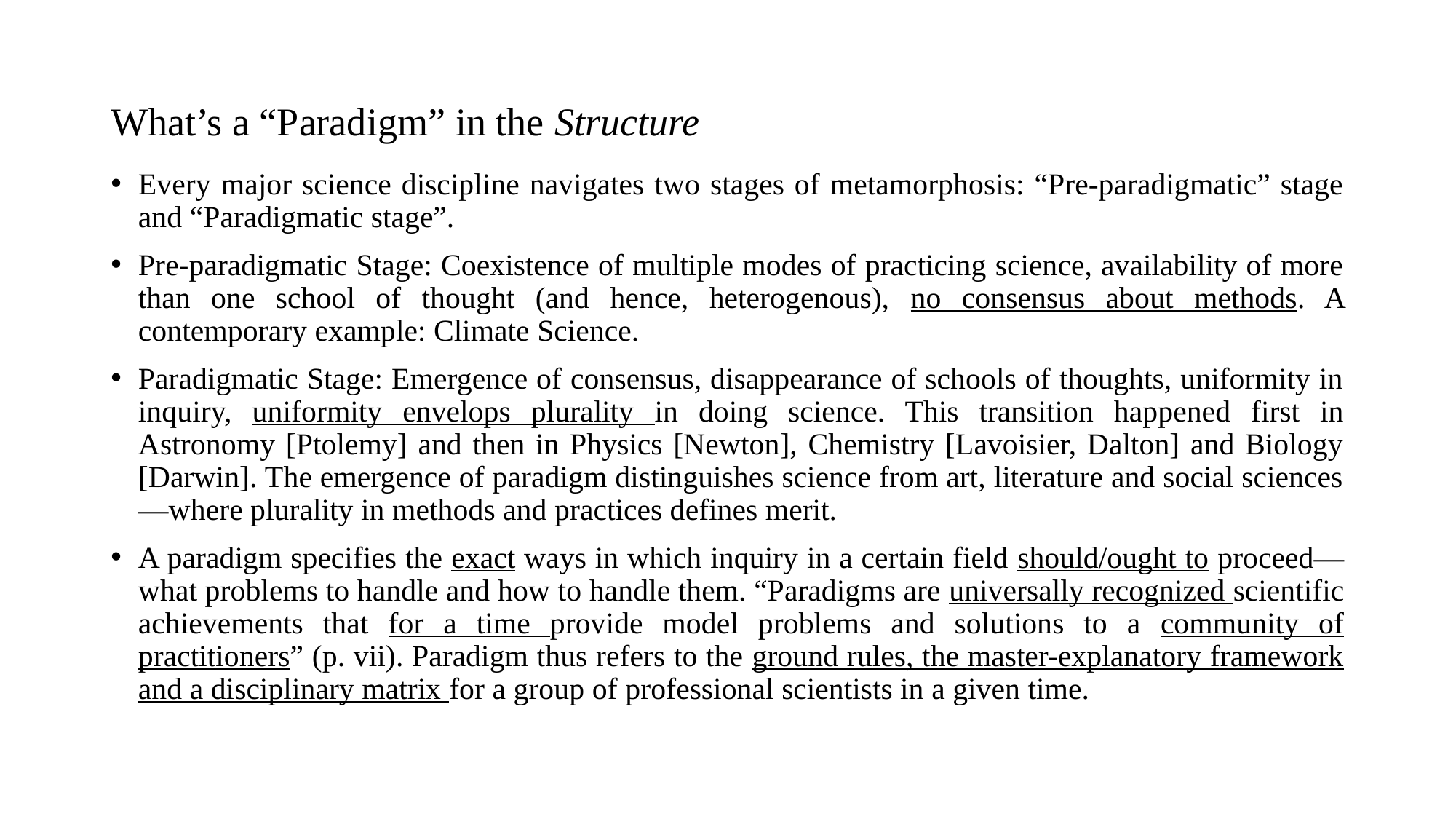

# What’s a “Paradigm” in the Structure
Every major science discipline navigates two stages of metamorphosis: “Pre-paradigmatic” stage and “Paradigmatic stage”.
Pre-paradigmatic Stage: Coexistence of multiple modes of practicing science, availability of more than one school of thought (and hence, heterogenous), no consensus about methods. A contemporary example: Climate Science.
Paradigmatic Stage: Emergence of consensus, disappearance of schools of thoughts, uniformity in inquiry, uniformity envelops plurality in doing science. This transition happened first in Astronomy [Ptolemy] and then in Physics [Newton], Chemistry [Lavoisier, Dalton] and Biology [Darwin]. The emergence of paradigm distinguishes science from art, literature and social sciences—where plurality in methods and practices defines merit.
A paradigm specifies the exact ways in which inquiry in a certain field should/ought to proceed—what problems to handle and how to handle them. “Paradigms are universally recognized scientific achievements that for a time provide model problems and solutions to a community of practitioners” (p. vii). Paradigm thus refers to the ground rules, the master-explanatory framework and a disciplinary matrix for a group of professional scientists in a given time.